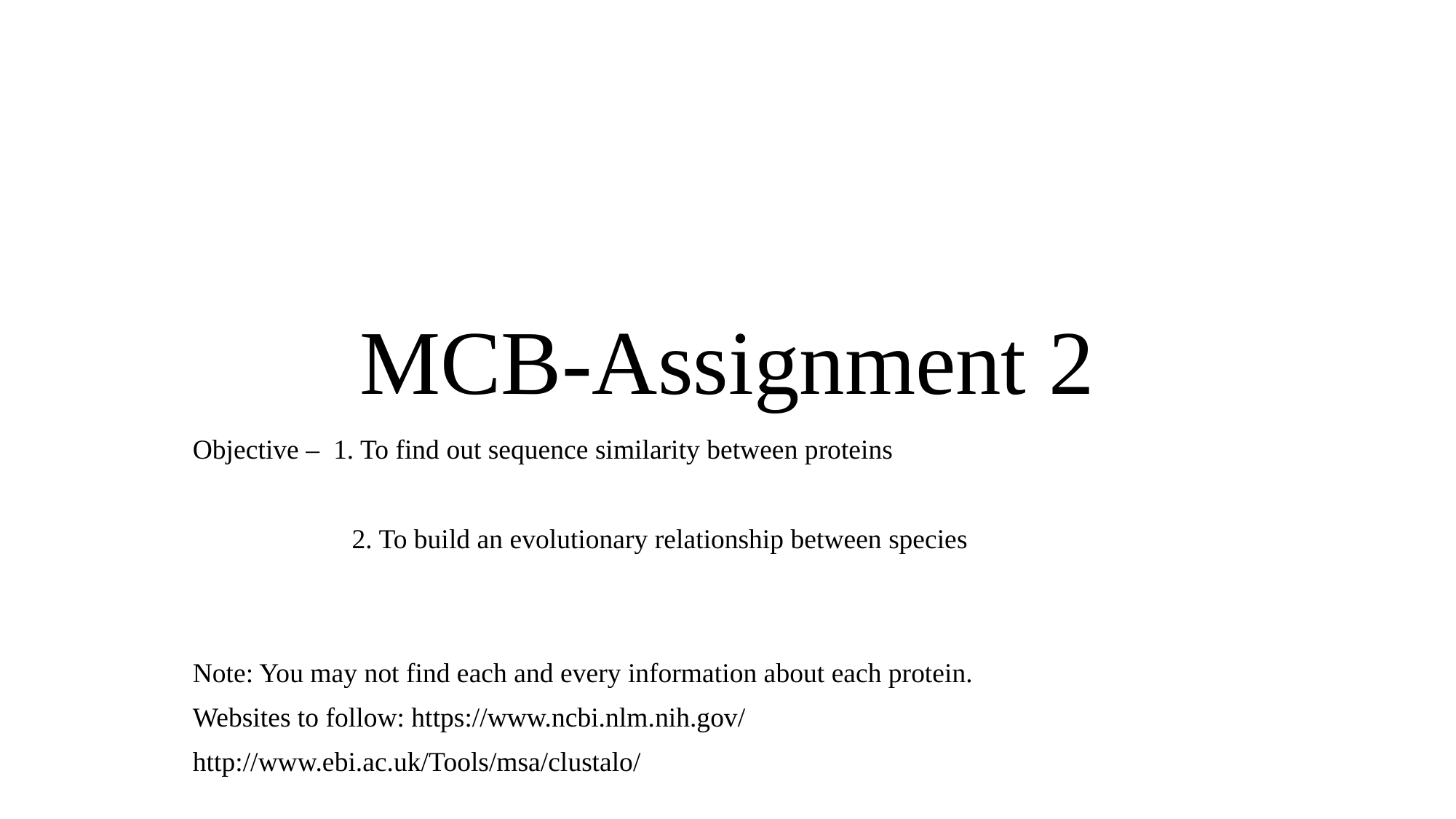

# MCB-Assignment 2
Objective –  1. To find out sequence similarity between proteins

                       2. To build an evolutionary relationship between species

Note: You may not find each and every information about each protein.
Websites to follow: https://www.ncbi.nlm.nih.gov/
http://www.ebi.ac.uk/Tools/msa/clustalo/